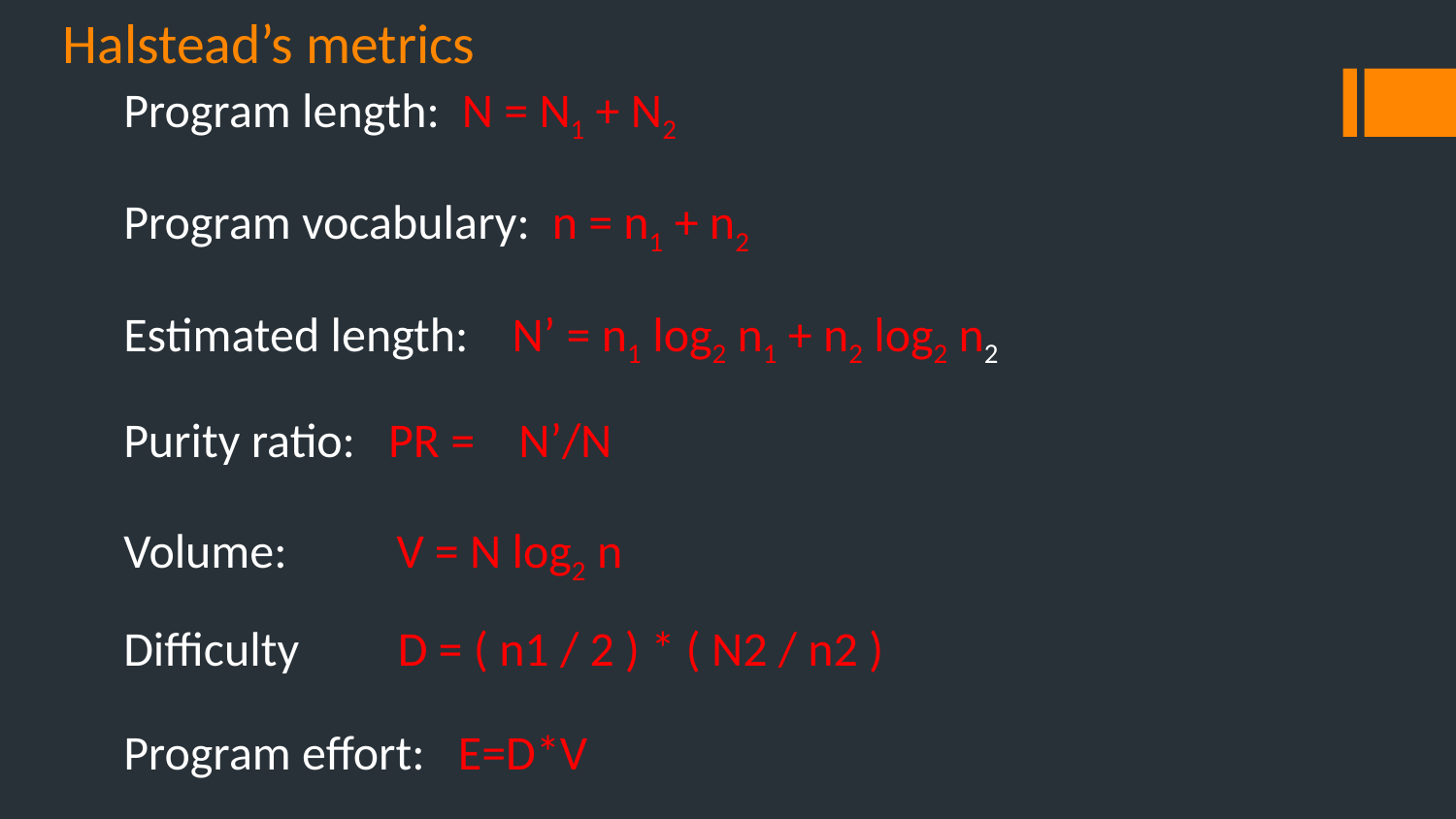

# Halstead’s metrics
Program length:  N = N1 + N2

Program vocabulary:  n = n1 + n2

Estimated length:    N’ = n1 log2 n1 + n2 log2 n2

Purity ratio:   PR =    N’/N

Volume:          V = N log2 n

Difficulty         D = ( n1 / 2 ) * ( N2 / n2 )

Program effort:   E=D*V